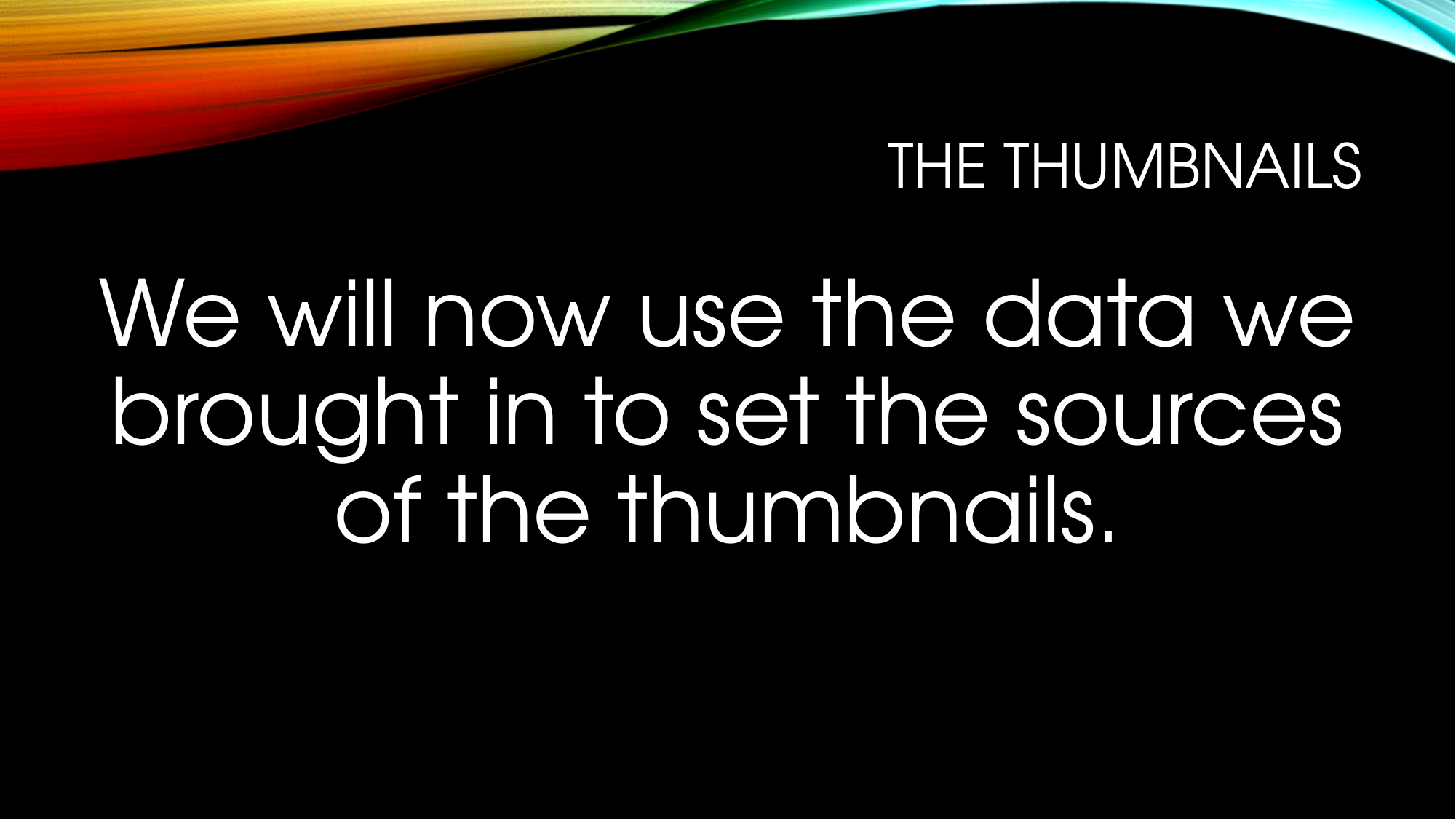

# THE THUMBNAILS
We will now use the data we brought in to set the sources of the thumbnails.